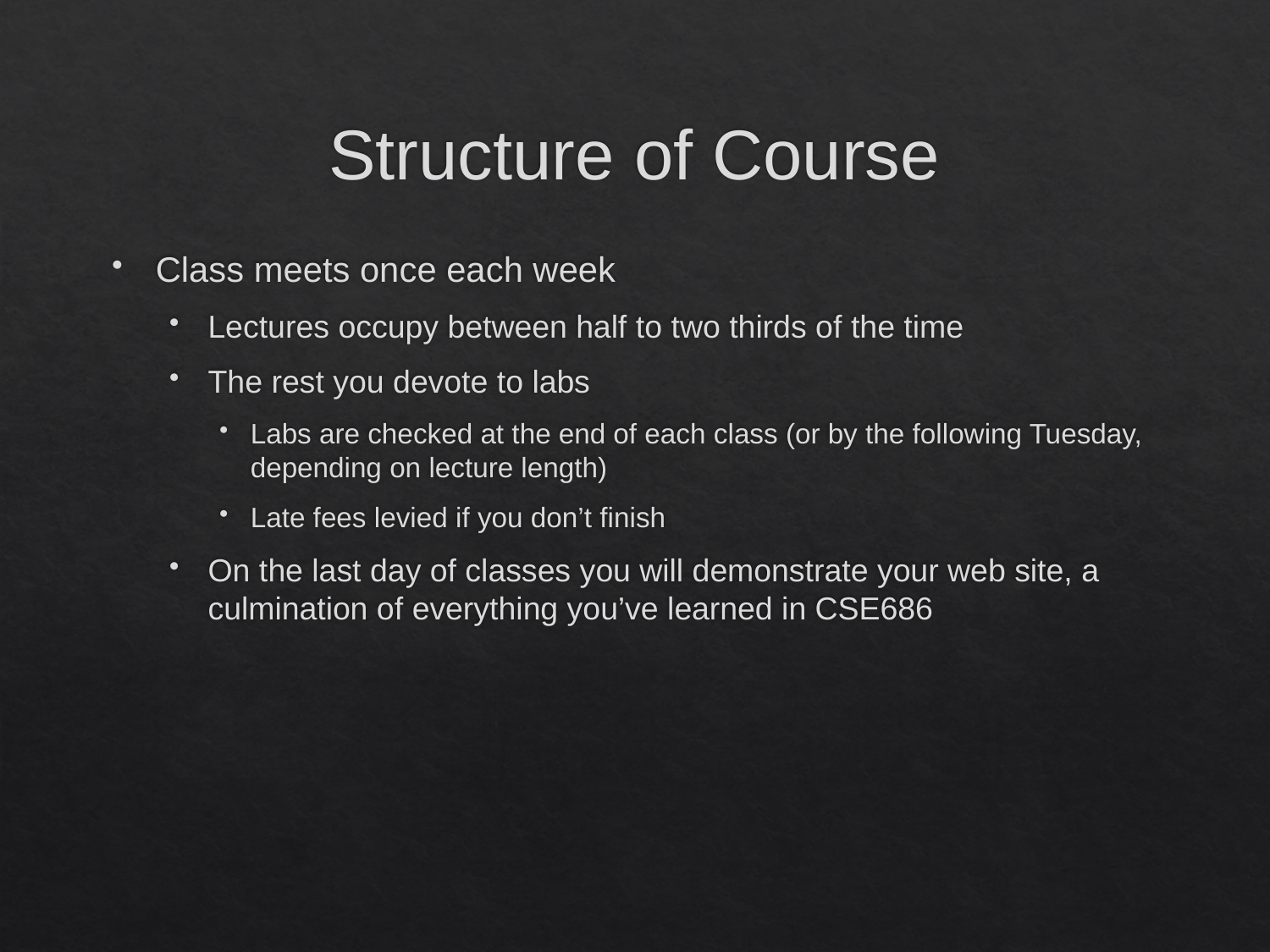

# Structure of Course
Class meets once each week
Lectures occupy between half to two thirds of the time
The rest you devote to labs
Labs are checked at the end of each class (or by the following Tuesday, depending on lecture length)
Late fees levied if you don’t finish
On the last day of classes you will demonstrate your web site, a culmination of everything you’ve learned in CSE686